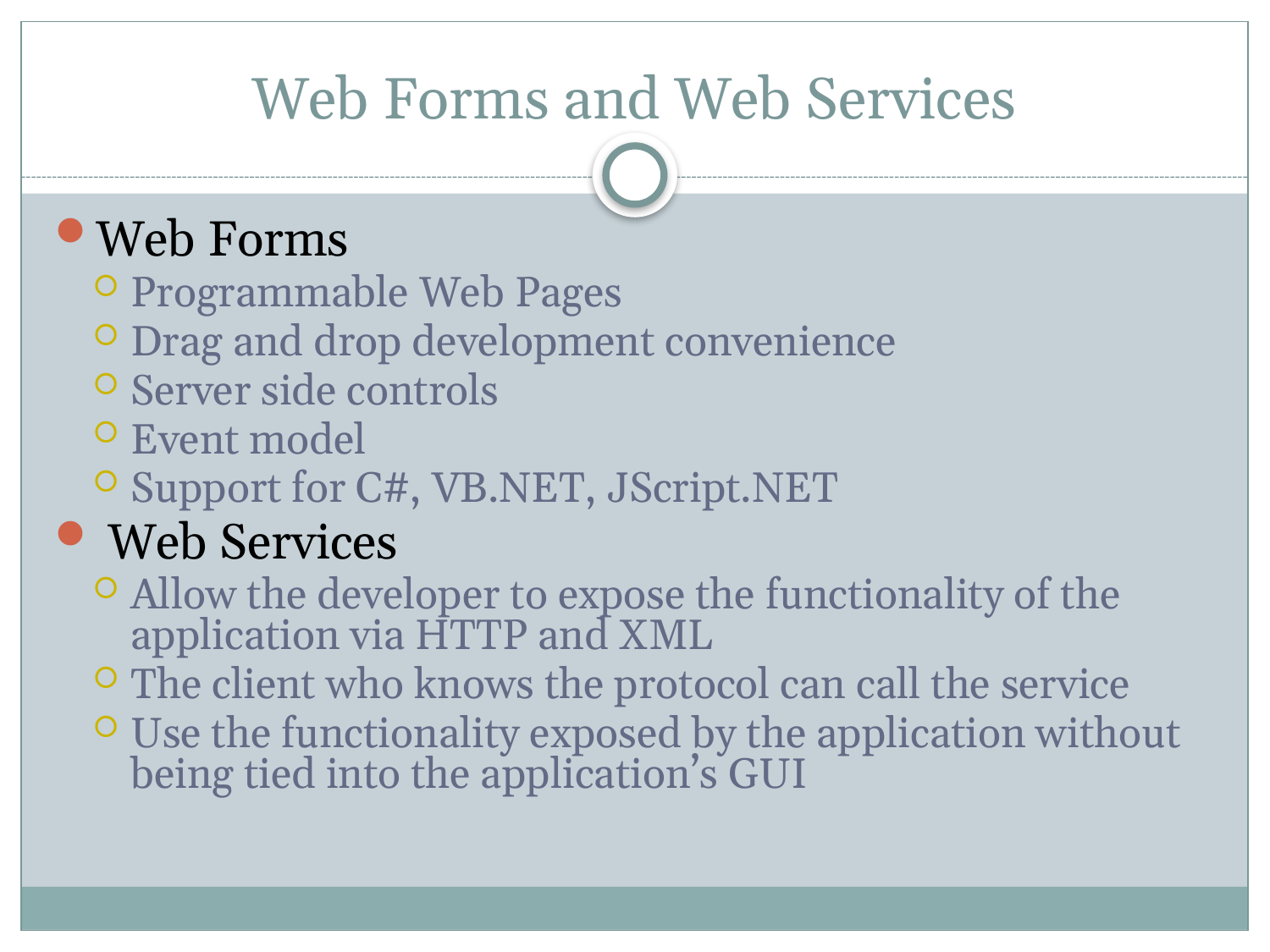

# Web Forms and Web Services
Web Forms
Programmable Web Pages
Drag and drop development convenience
Server side controls
Event model
Support for C#, VB.NET, JScript.NET
 Web Services
Allow the developer to expose the functionality of the application via HTTP and XML
The client who knows the protocol can call the service
Use the functionality exposed by the application without being tied into the application’s GUI